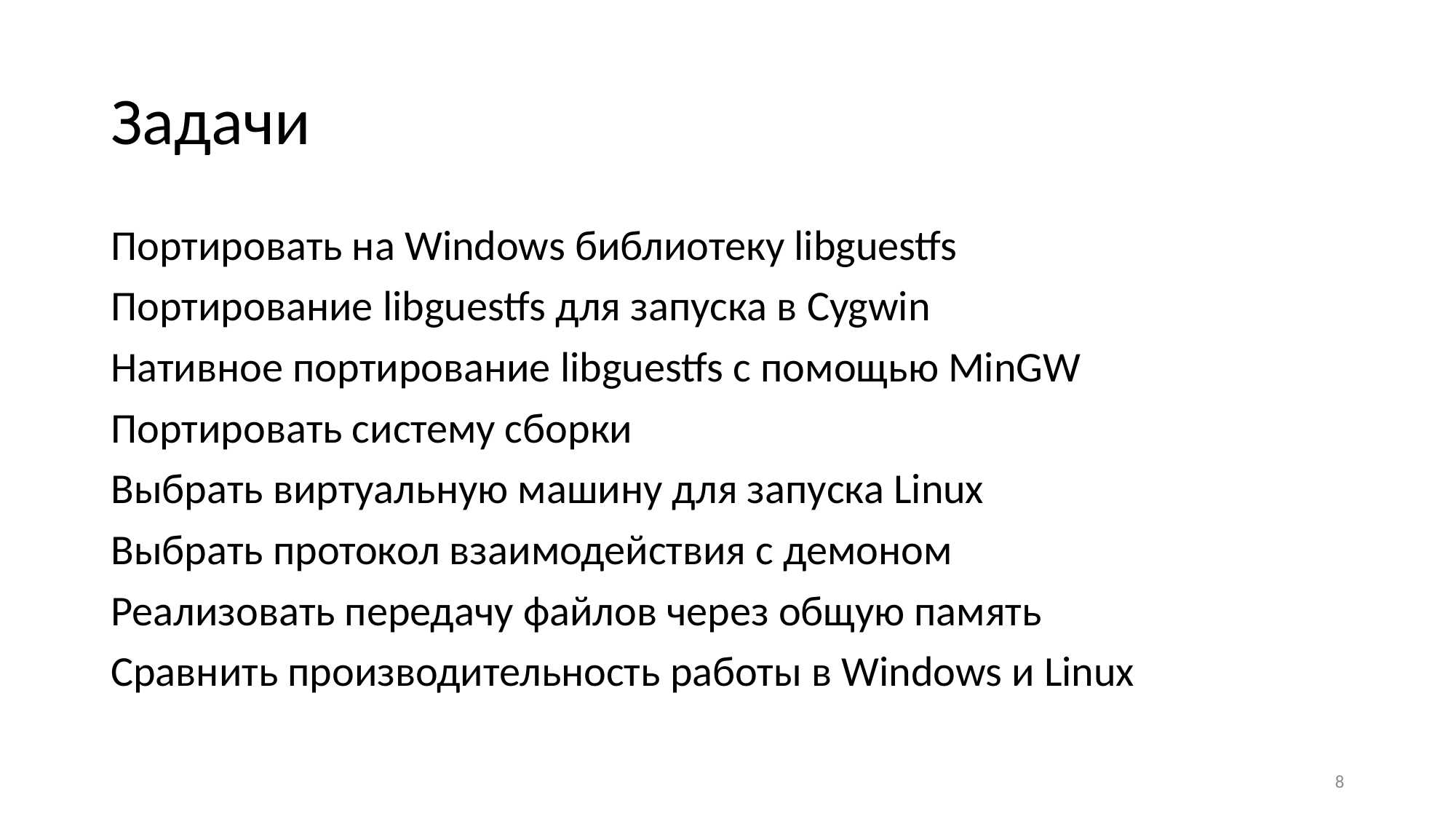

# Задачи
Портировать на Windows библиотеку libguestfs
Портирование libguestfs для запуска в Cygwin
Нативное портирование libguestfs с помощью MinGW
Портировать систему сборки
Выбрать виртуальную машину для запуска Linux
Выбрать протокол взаимодействия с демоном
Реализовать передачу файлов через общую память
Сравнить производительность работы в Windows и Linux
8